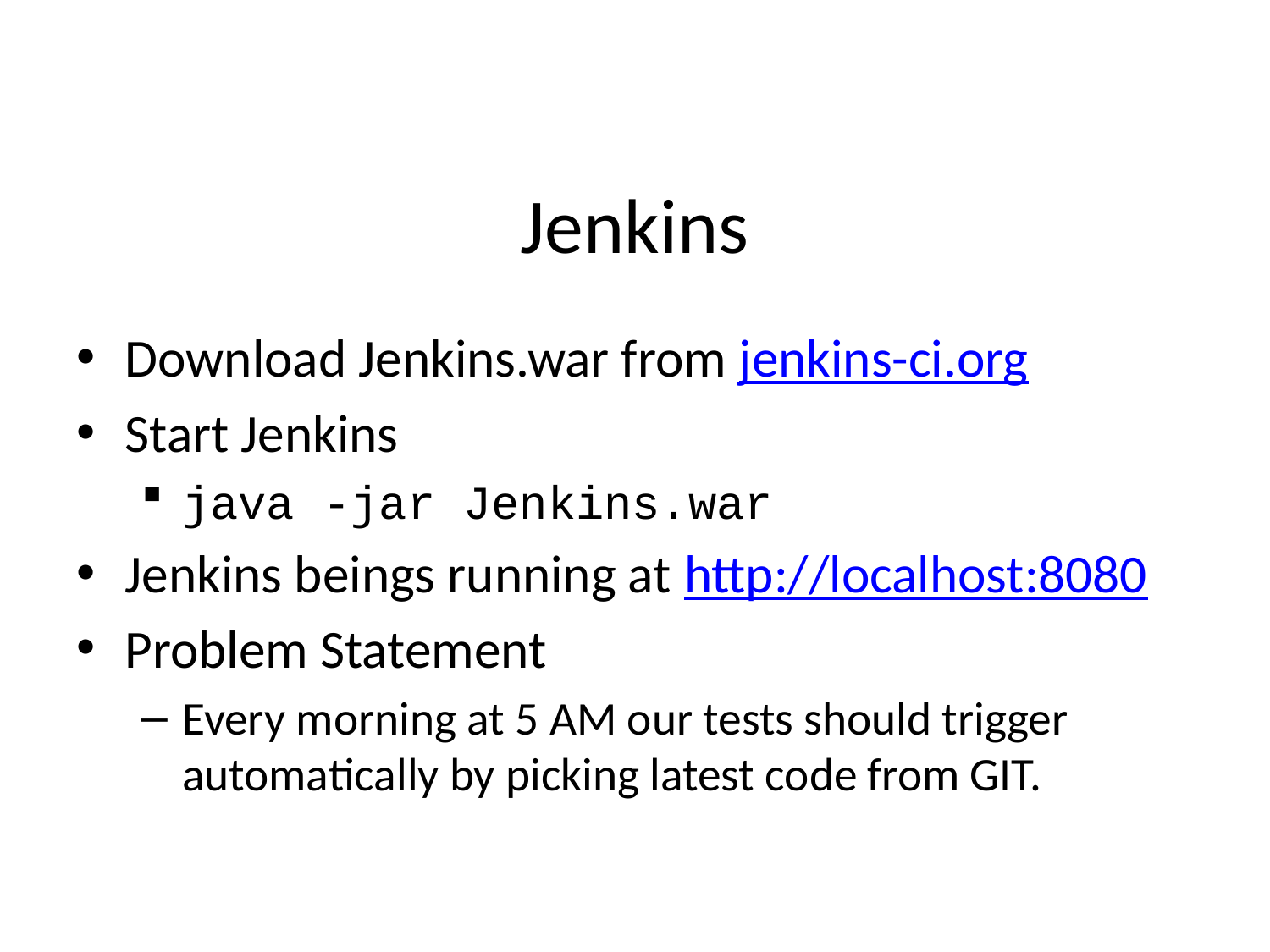

# Jenkins
Download Jenkins.war from jenkins-ci.org
Start Jenkins
java -jar Jenkins.war
Jenkins beings running at http://localhost:8080
Problem Statement
Every morning at 5 AM our tests should trigger automatically by picking latest code from GIT.